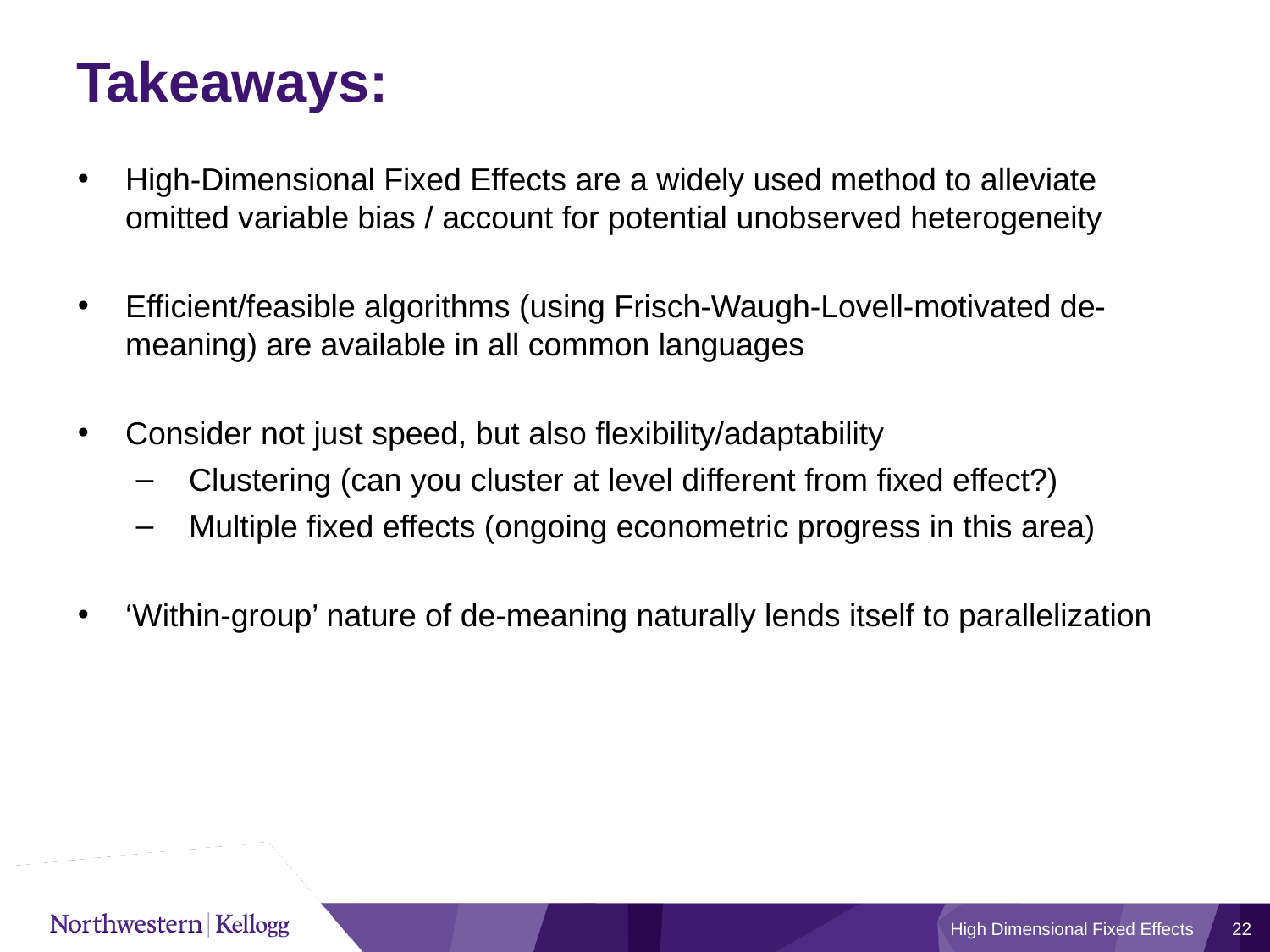

# Takeaways:
High-Dimensional Fixed Effects are a widely used method to alleviate omitted variable bias / account for potential unobserved heterogeneity

Efficient/feasible algorithms (using Frisch-Waugh-Lovell-motivated de-meaning) are available in all common languages

Consider not just speed, but also flexibility/adaptability
Clustering (can you cluster at level different from fixed effect?)
Multiple fixed effects (ongoing econometric progress in this area)

‘Within-group’ nature of de-meaning naturally lends itself to parallelization

High Dimensional Fixed Effects
22